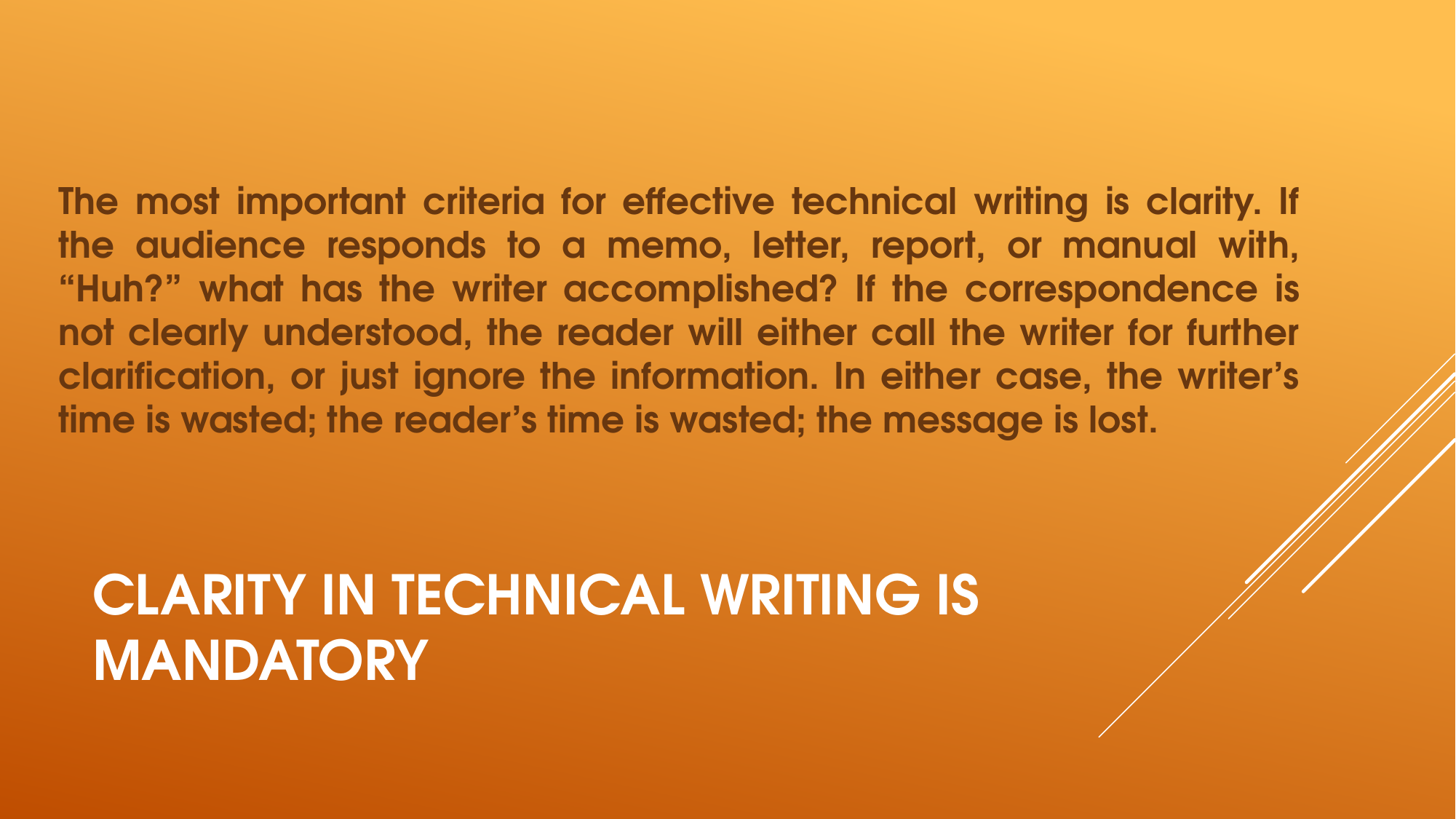

The most important criteria for effective technical writing is clarity. If the audience responds to a memo, letter, report, or manual with, “Huh?” what has the writer accomplished? If the correspondence is not clearly understood, the reader will either call the writer for further clarification, or just ignore the information. In either case, the writer’s time is wasted; the reader’s time is wasted; the message is lost.
# Clarity in technical writing is mandatory